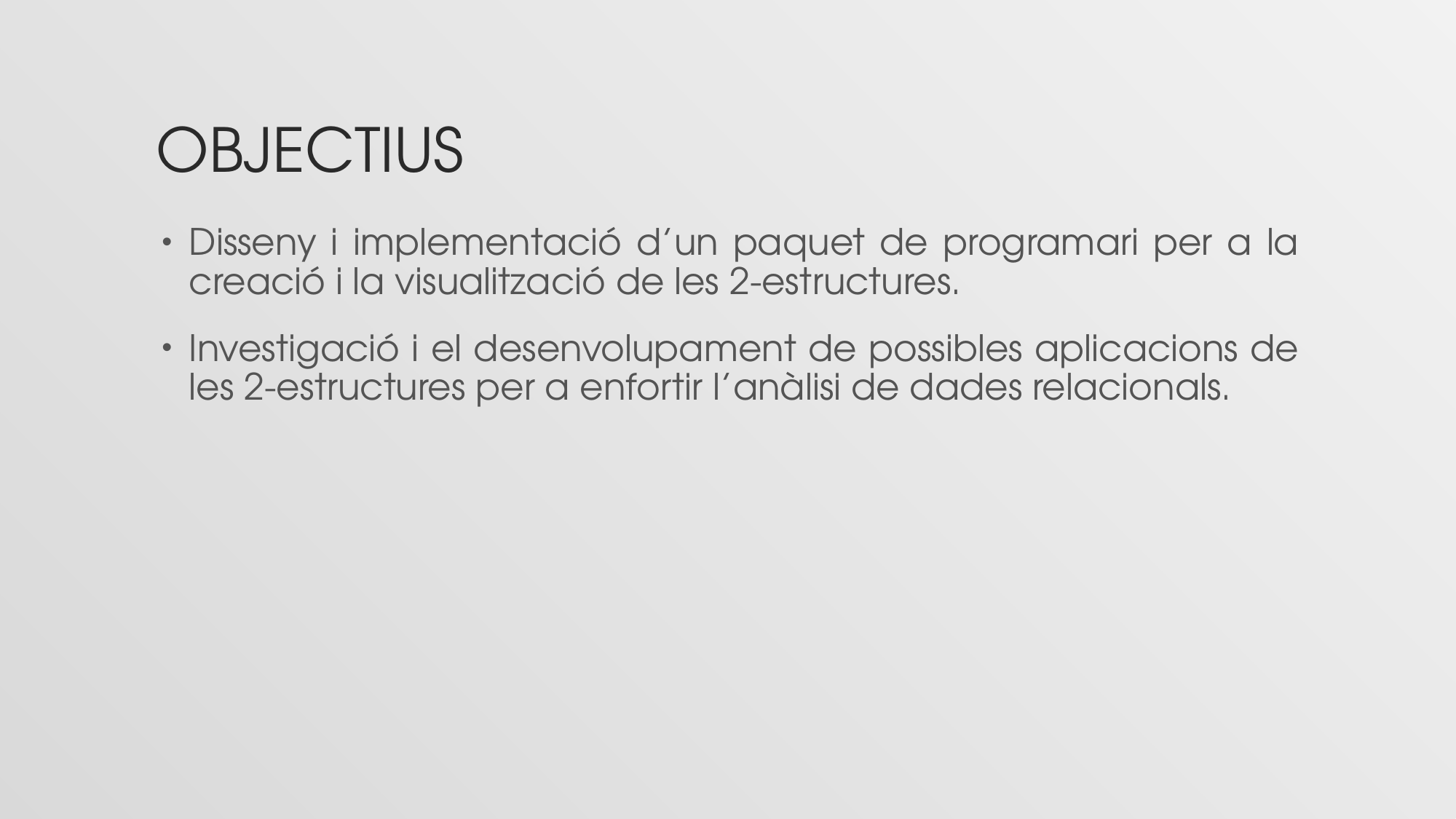

# objectius
Disseny i implementació d’un paquet de programari per a la creació i la visualització de les 2-estructures.
Investigació i el desenvolupament de possibles aplicacions de les 2-estructures per a enfortir l’anàlisi de dades relacionals.